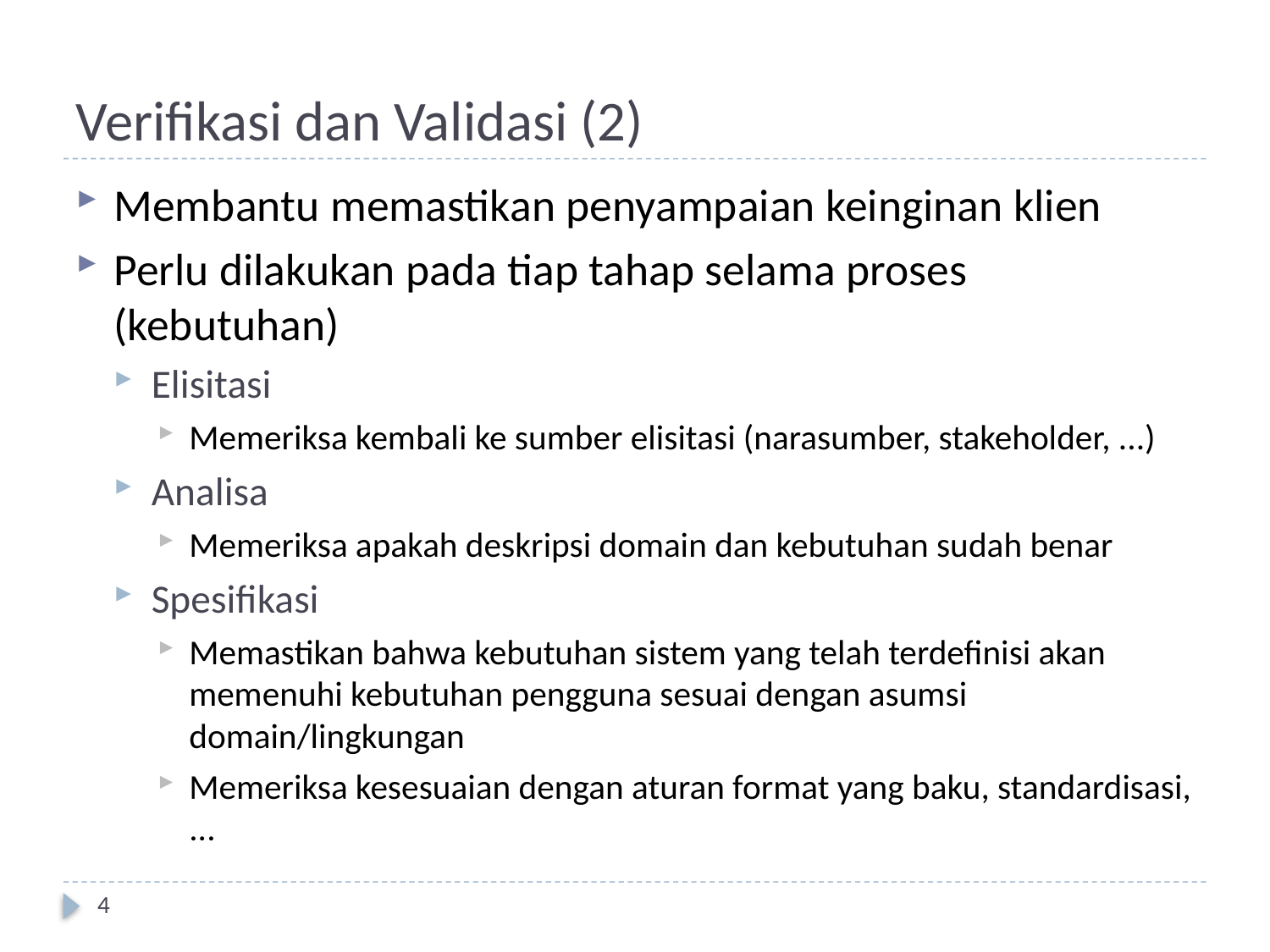

# Verifikasi dan Validasi (2)
Membantu memastikan penyampaian keinginan klien
Perlu dilakukan pada tiap tahap selama proses (kebutuhan)
Elisitasi
Memeriksa kembali ke sumber elisitasi (narasumber, stakeholder, ...)
Analisa
Memeriksa apakah deskripsi domain dan kebutuhan sudah benar
Spesifikasi
Memastikan bahwa kebutuhan sistem yang telah terdefinisi akan memenuhi kebutuhan pengguna sesuai dengan asumsi domain/lingkungan
Memeriksa kesesuaian dengan aturan format yang baku, standardisasi, ...
4